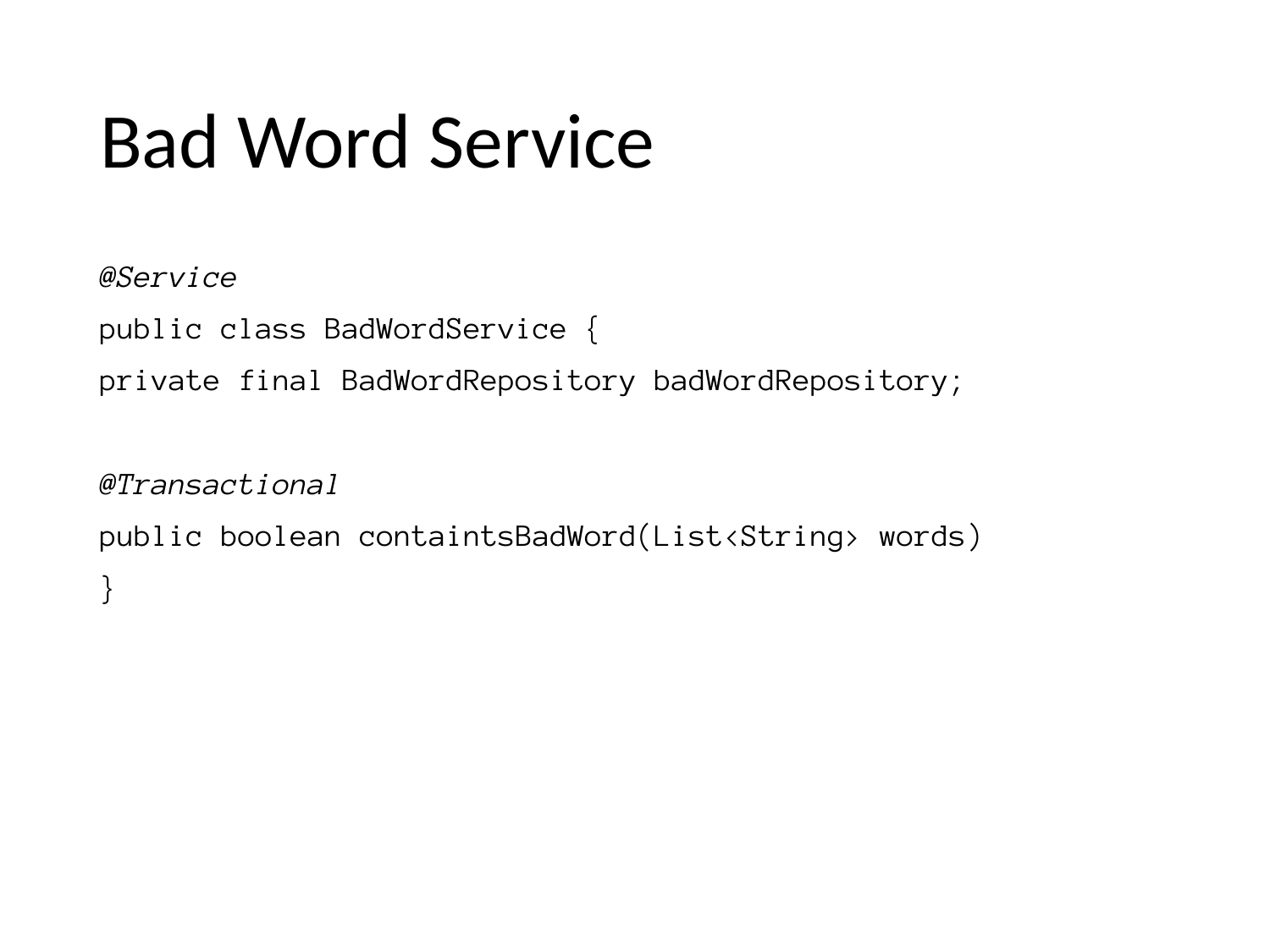

# Bad Word Service
@Service
public class BadWordService {
private final BadWordRepository badWordRepository;

@Transactional
public boolean containtsBadWord(List<String> words)
}